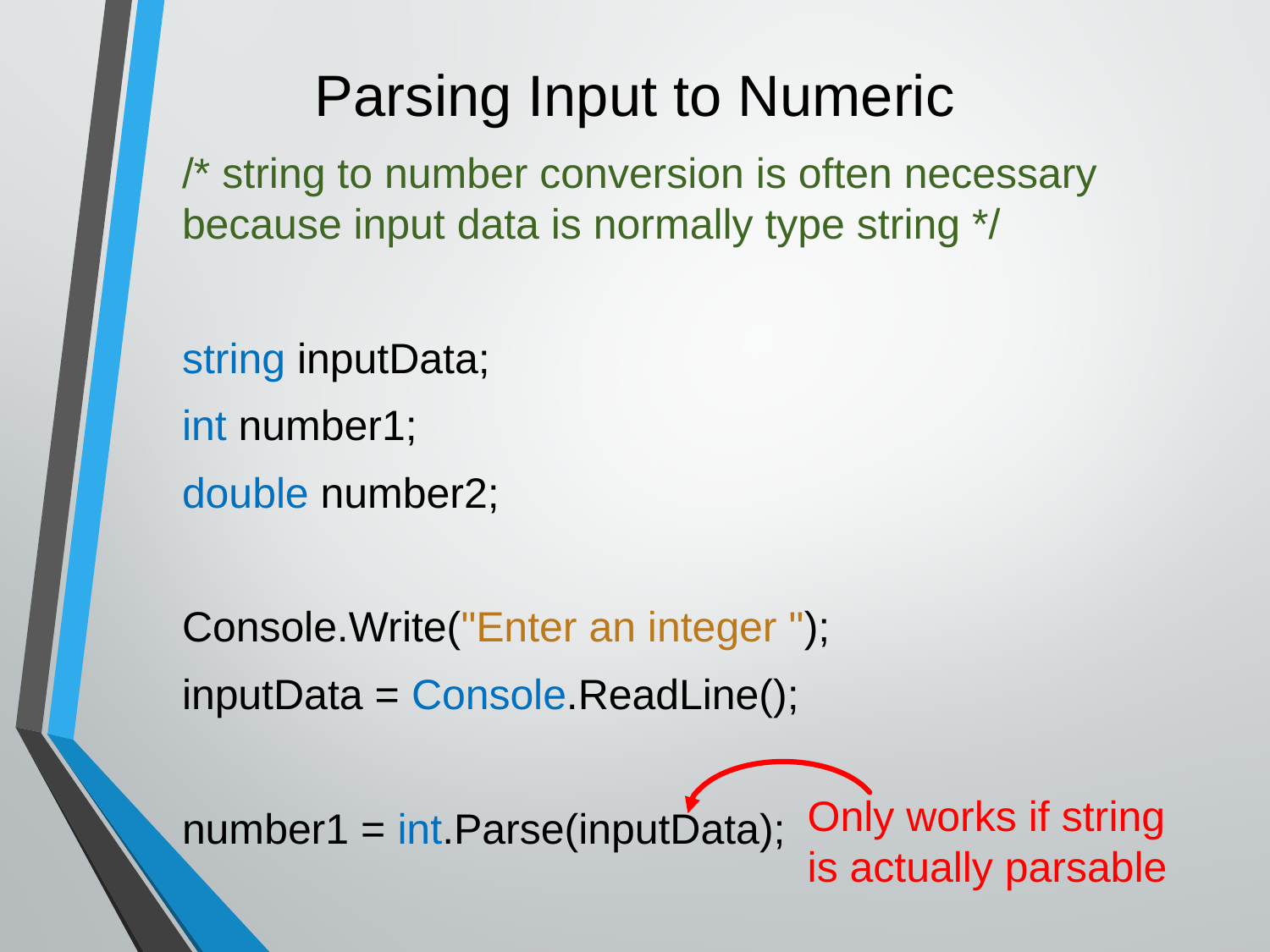

# Parsing Input to Numeric
/* string to number conversion is often necessary because input data is normally type string */

string inputData;
int number1;
double number2;

Console.Write("Enter an integer ");
inputData = Console.ReadLine();

number1 = int.Parse(inputData);

Only works if string
is actually parsable